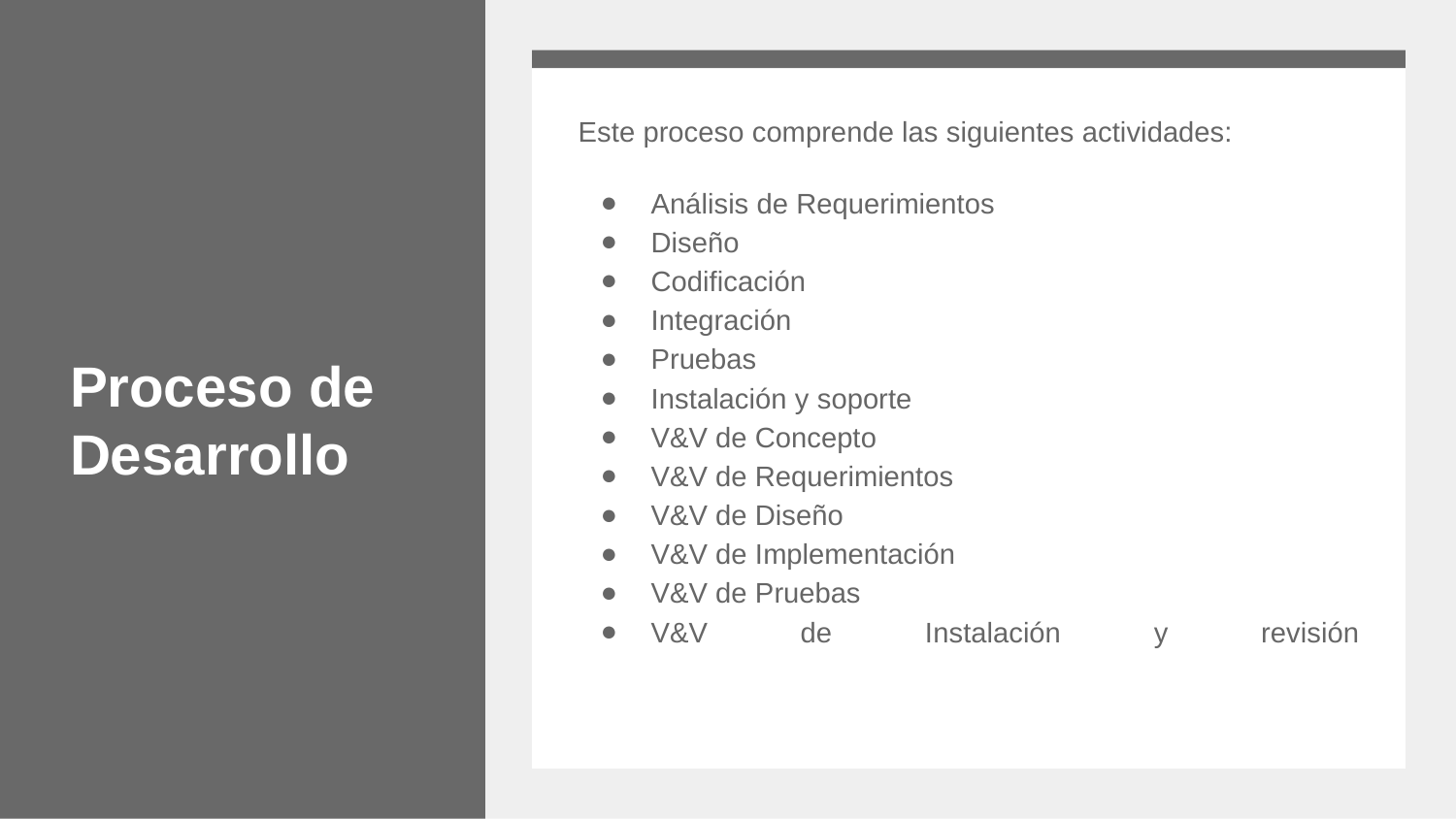

# Proceso de Desarrollo
Este proceso comprende las siguientes actividades:
Análisis de Requerimientos
Diseño
Codificación
Integración
Pruebas
Instalación y soporte
V&V de Concepto
V&V de Requerimientos
V&V de Diseño
V&V de Implementación
V&V de Pruebas
V&V de Instalación y revisión